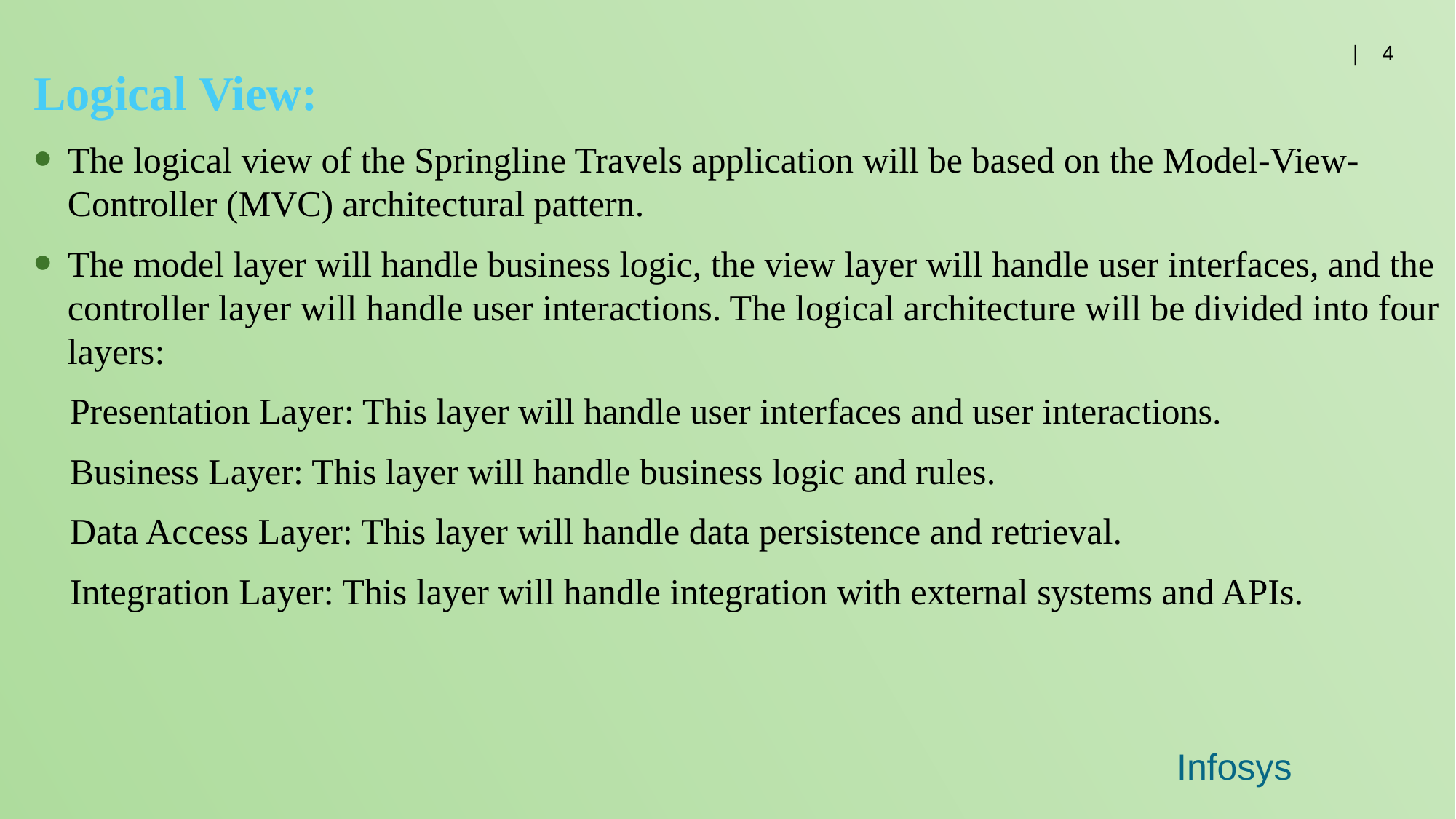

Logical View:
The logical view of the Springline Travels application will be based on the Model-View-Controller (MVC) architectural pattern.
The model layer will handle business logic, the view layer will handle user interfaces, and the controller layer will handle user interactions. The logical architecture will be divided into four layers:
    Presentation Layer: This layer will handle user interfaces and user interactions.
    Business Layer: This layer will handle business logic and rules.
    Data Access Layer: This layer will handle data persistence and retrieval.
    Integration Layer: This layer will handle integration with external systems and APIs.

|    4
Infosys